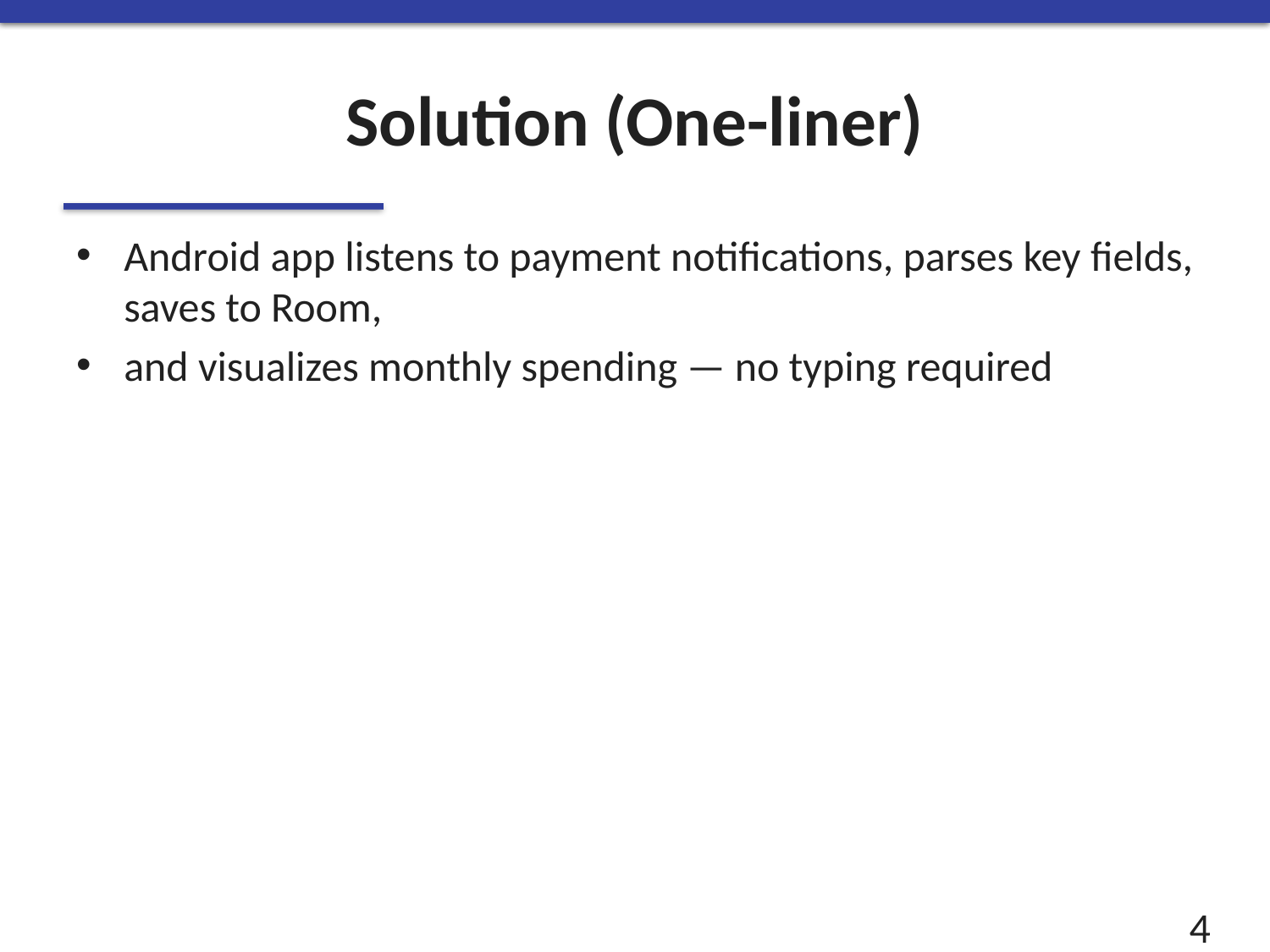

# Solution (One-liner)

Android app listens to payment notifications, parses key fields, saves to Room,
and visualizes monthly spending — no typing required
4